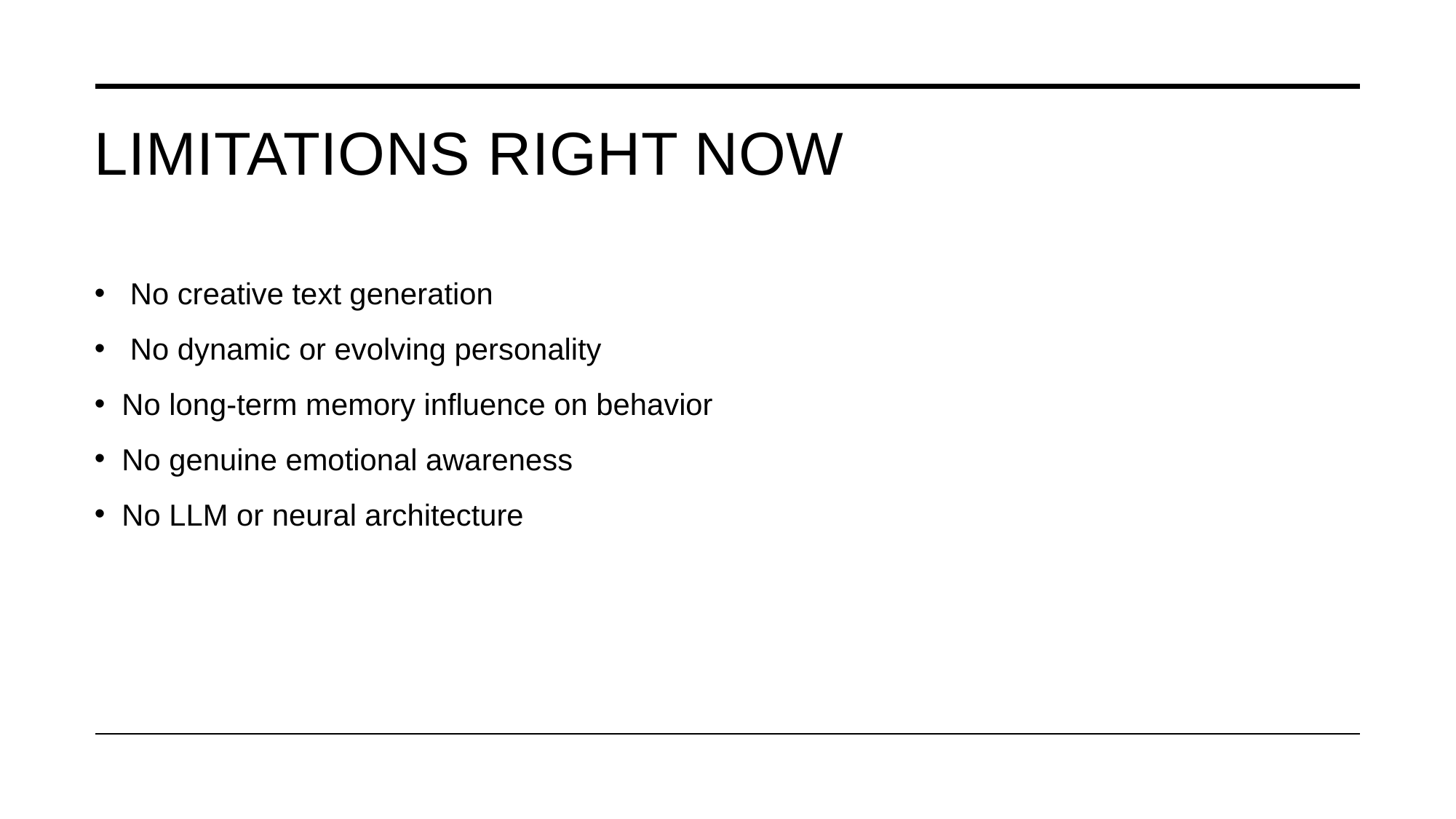

# Limitations Right Now
 No creative text generation
 No dynamic or evolving personality
No long-term memory influence on behavior
No genuine emotional awareness
No LLM or neural architecture